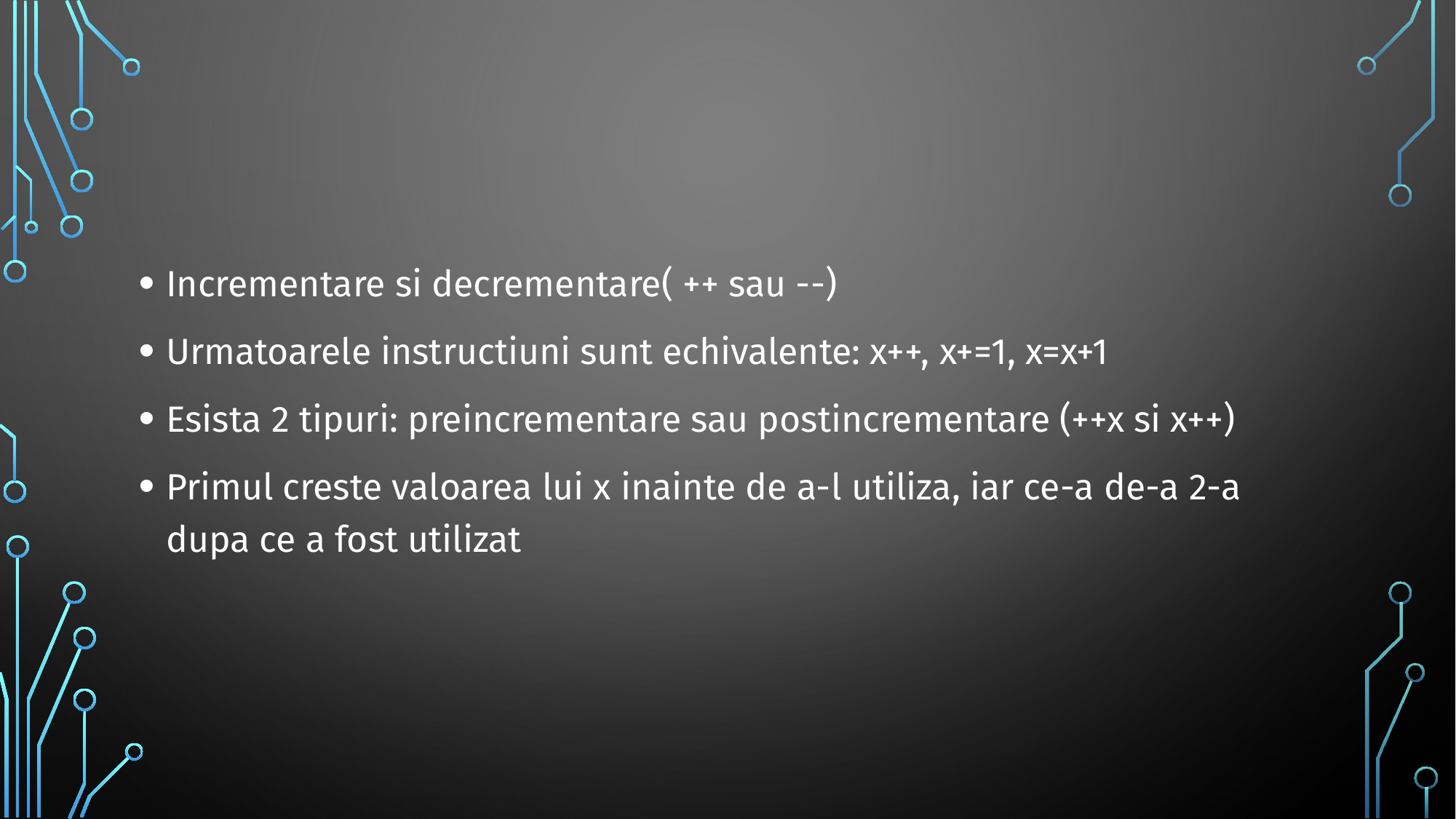

Incrementare si decrementare( ++ sau --)
Urmatoarele instructiuni sunt echivalente: x++, x+=1, x=x+1
Esista 2 tipuri: preincrementare sau postincrementare (++x si x++)
Primul creste valoarea lui x inainte de a-l utiliza, iar ce-a de-a 2-a dupa ce a fost utilizat